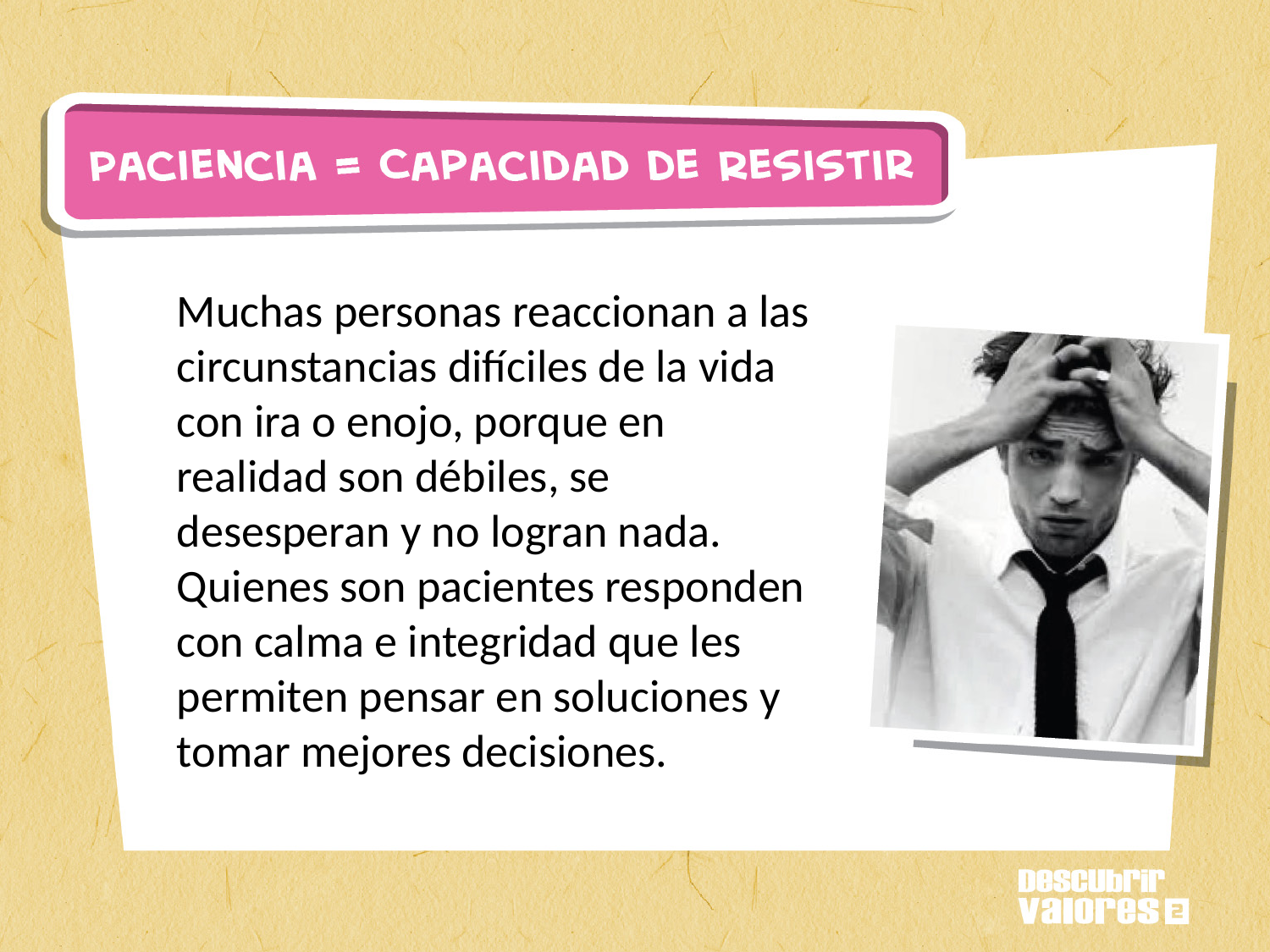

Muchas personas reaccionan a las circunstancias difíciles de la vida con ira o enojo, porque en realidad son débiles, se desesperan y no logran nada. Quienes son pacientes responden con calma e integridad que les permiten pensar en soluciones y tomar mejores decisiones.